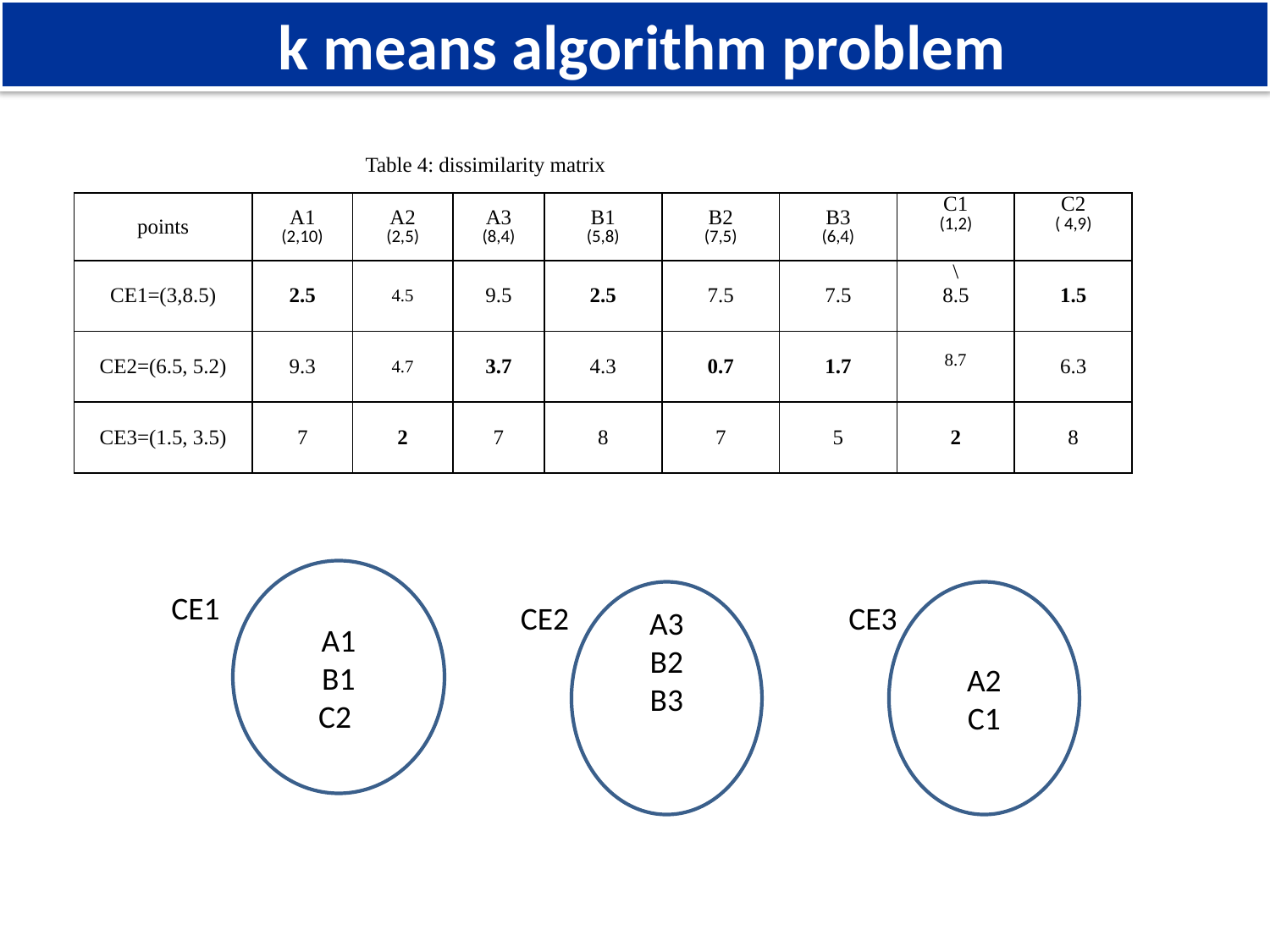

k means algorithm problem
| Table 4: dissimilarity matrix |  |  |  |  |  |  |  |  |
| --- | --- | --- | --- | --- | --- | --- | --- | --- |
| points | A1 (2,10) | A2 (2,5) | A3 (8,4) | B1 (5,8) | B2 (7,5) | B3 (6,4) | C1 (1,2) | C2 ( 4,9) |
| CE1=(3,8.5) | 2.5 | 4.5 | 9.5 | 2.5 | 7.5 | 7.5 | \ 8.5 | 1.5 |
| CE2=(6.5, 5.2) | 9.3 | 4.7 | 3.7 | 4.3 | 0.7 | 1.7 | 8.7 | 6.3 |
| CE3=(1.5, 3.5) | 7 | 2 | 7 | 8 | 7 | 5 | 2 | 8 |
A1
B1
C2
CE1
A3
B2
B3

CE2
A2
C1
CE3